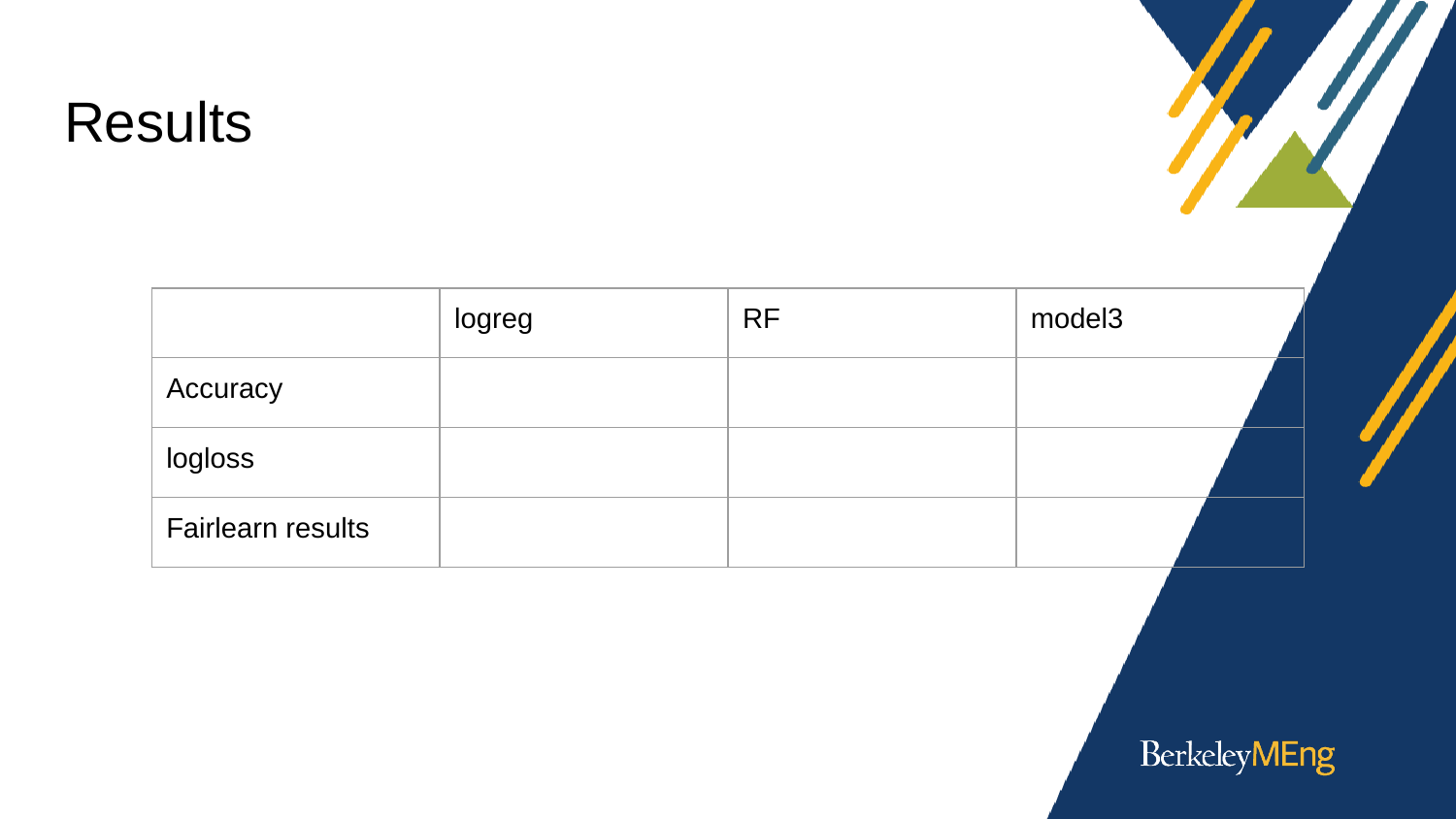

# Results

|  | logreg | RF | model3 |
| --- | --- | --- | --- |
| Accuracy |  |  |  |
| logloss |  |  |  |
| Fairlearn results |  |  |  |